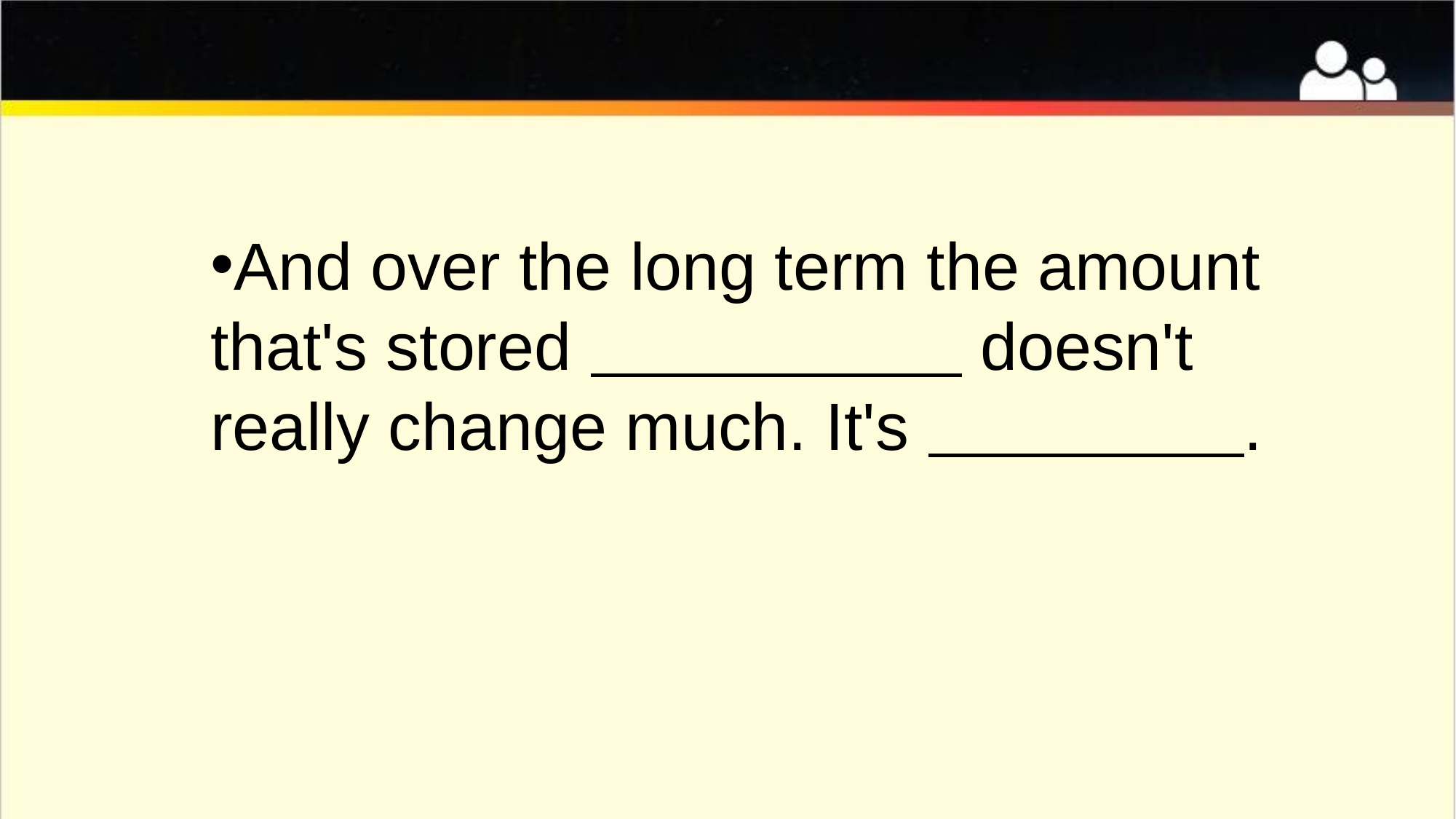

#
And over the long term the amount that's stored                      doesn't really change much. It's                  .